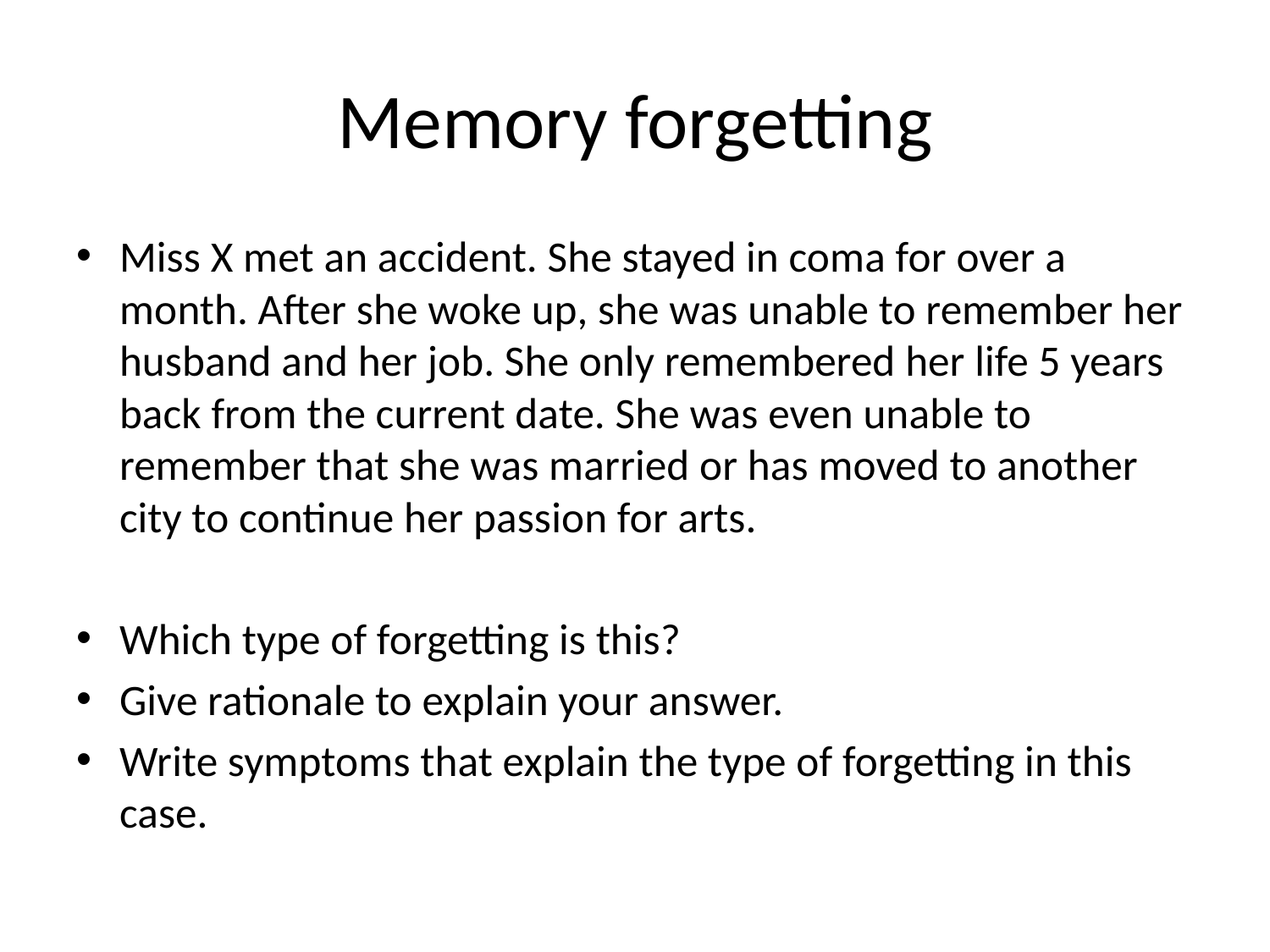

# Memory forgetting
Miss X met an accident. She stayed in coma for over a month. After she woke up, she was unable to remember her husband and her job. She only remembered her life 5 years back from the current date. She was even unable to remember that she was married or has moved to another city to continue her passion for arts.

Which type of forgetting is this?
Give rationale to explain your answer.
Write symptoms that explain the type of forgetting in this case.